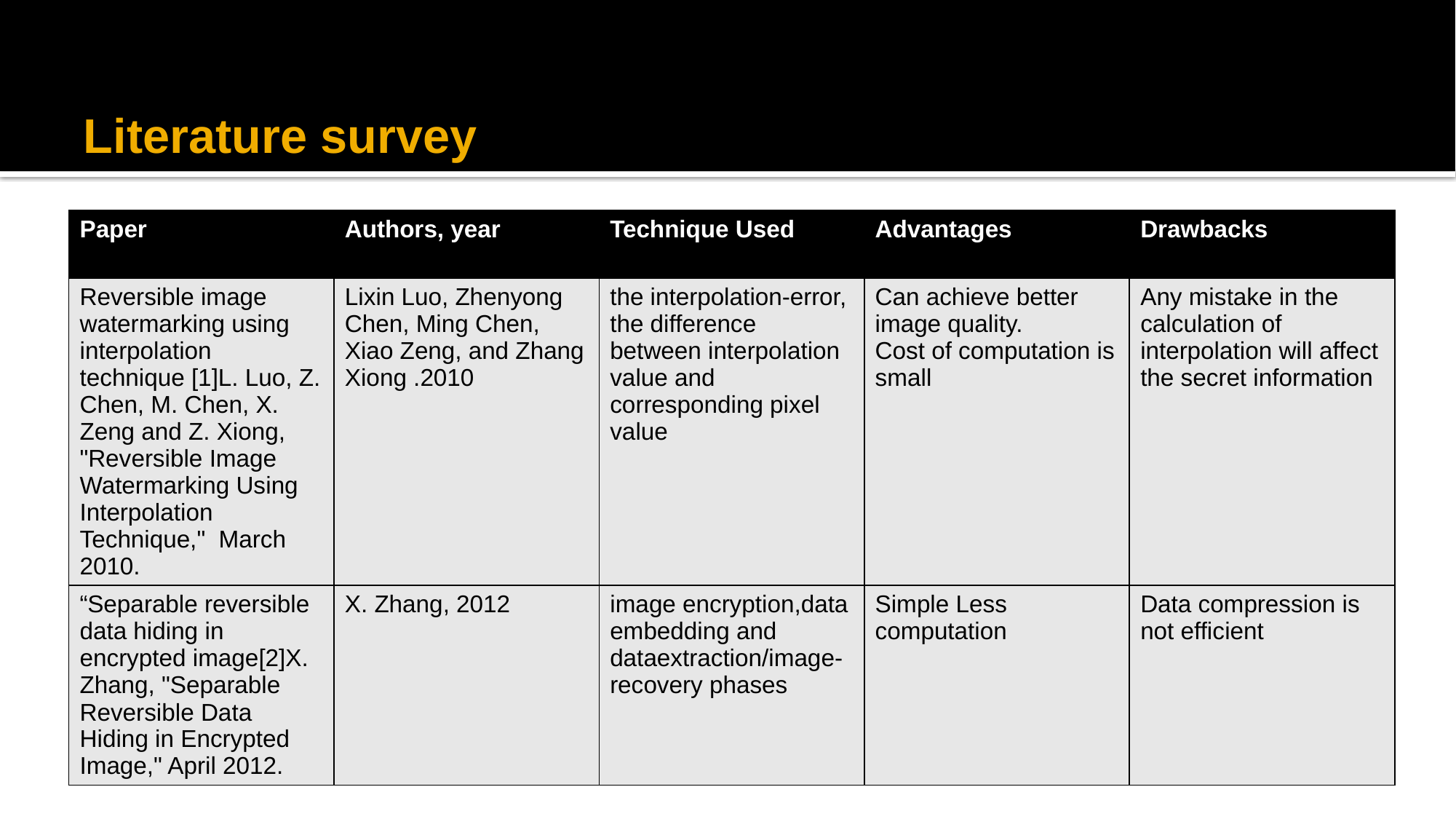

# Literature survey
| Paper | Authors, year | Technique Used | Advantages | Drawbacks |
| --- | --- | --- | --- | --- |
| Reversible image watermarking using interpolation technique [1]L. Luo, Z. Chen, M. Chen, X. Zeng and Z. Xiong, "Reversible Image Watermarking Using Interpolation Technique," March 2010. | Lixin Luo, Zhenyong Chen, Ming Chen, Xiao Zeng, and Zhang Xiong .2010 | the interpolation-error, the difference between interpolation value and corresponding pixel value | Can achieve better image quality. Cost of computation is small | Any mistake in the calculation of interpolation will affect the secret information |
| “Separable reversible data hiding in encrypted image[2]X. Zhang, "Separable Reversible Data Hiding in Encrypted Image," April 2012. | X. Zhang, 2012 | image encryption,data embedding and dataextraction/image-recovery phases | Simple Less computation | Data compression is not efficient |